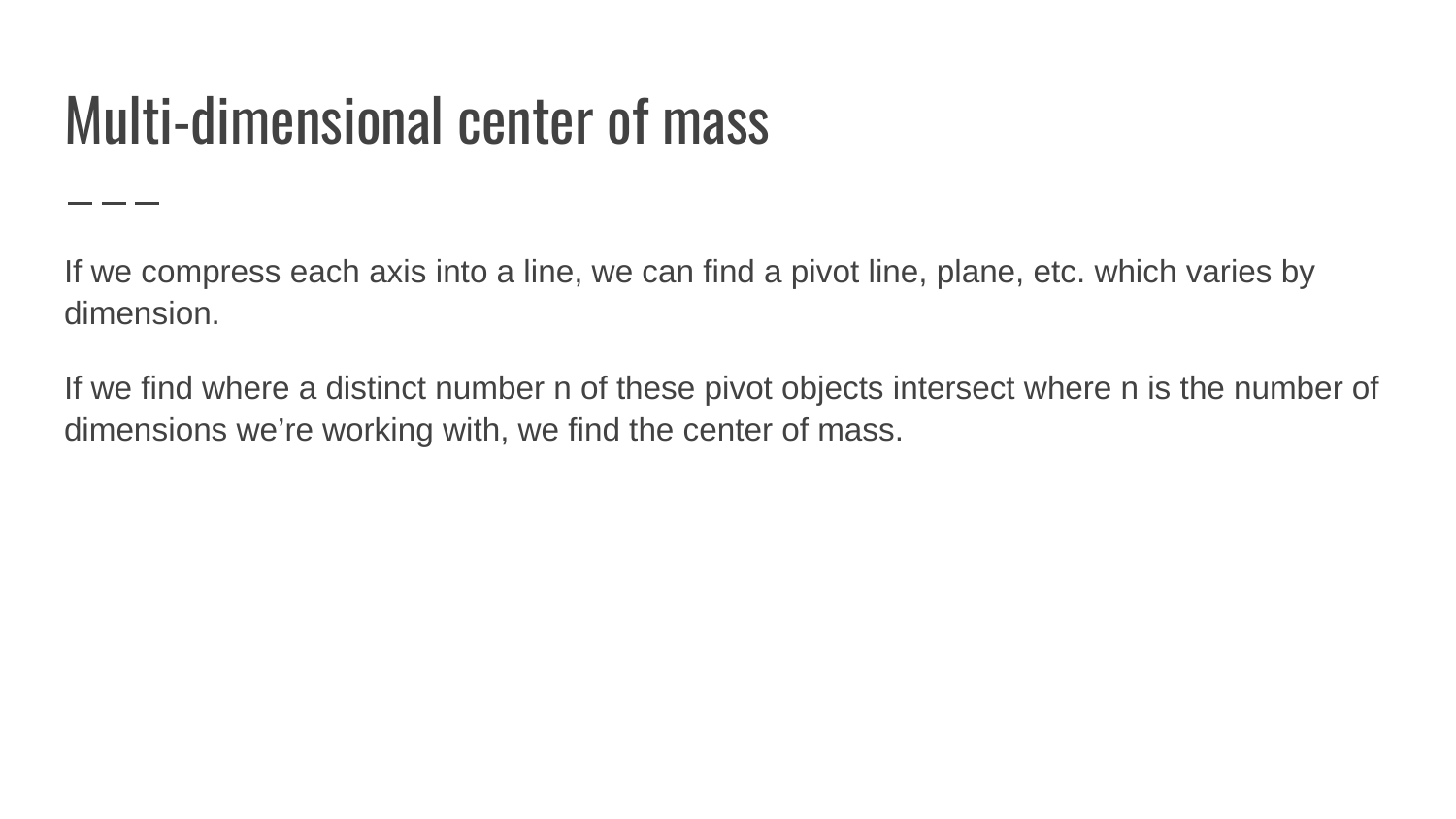

# Multi-dimensional center of mass
If we compress each axis into a line, we can find a pivot line, plane, etc. which varies by dimension.
If we find where a distinct number n of these pivot objects intersect where n is the number of dimensions we’re working with, we find the center of mass.